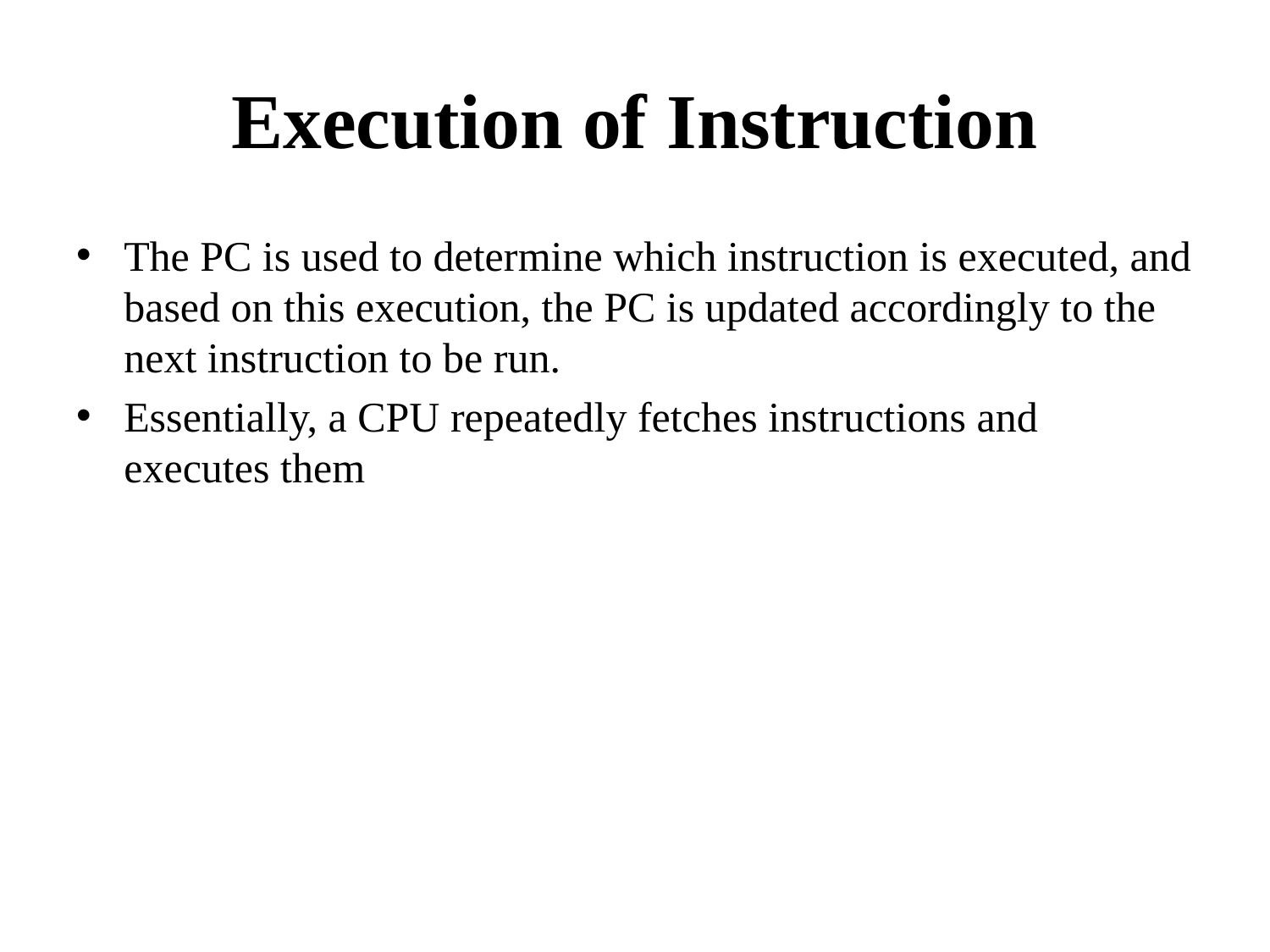

# Execution of Instruction
The PC is used to determine which instruction is executed, and based on this execution, the PC is updated accordingly to the next instruction to be run.
Essentially, a CPU repeatedly fetches instructions and executes them